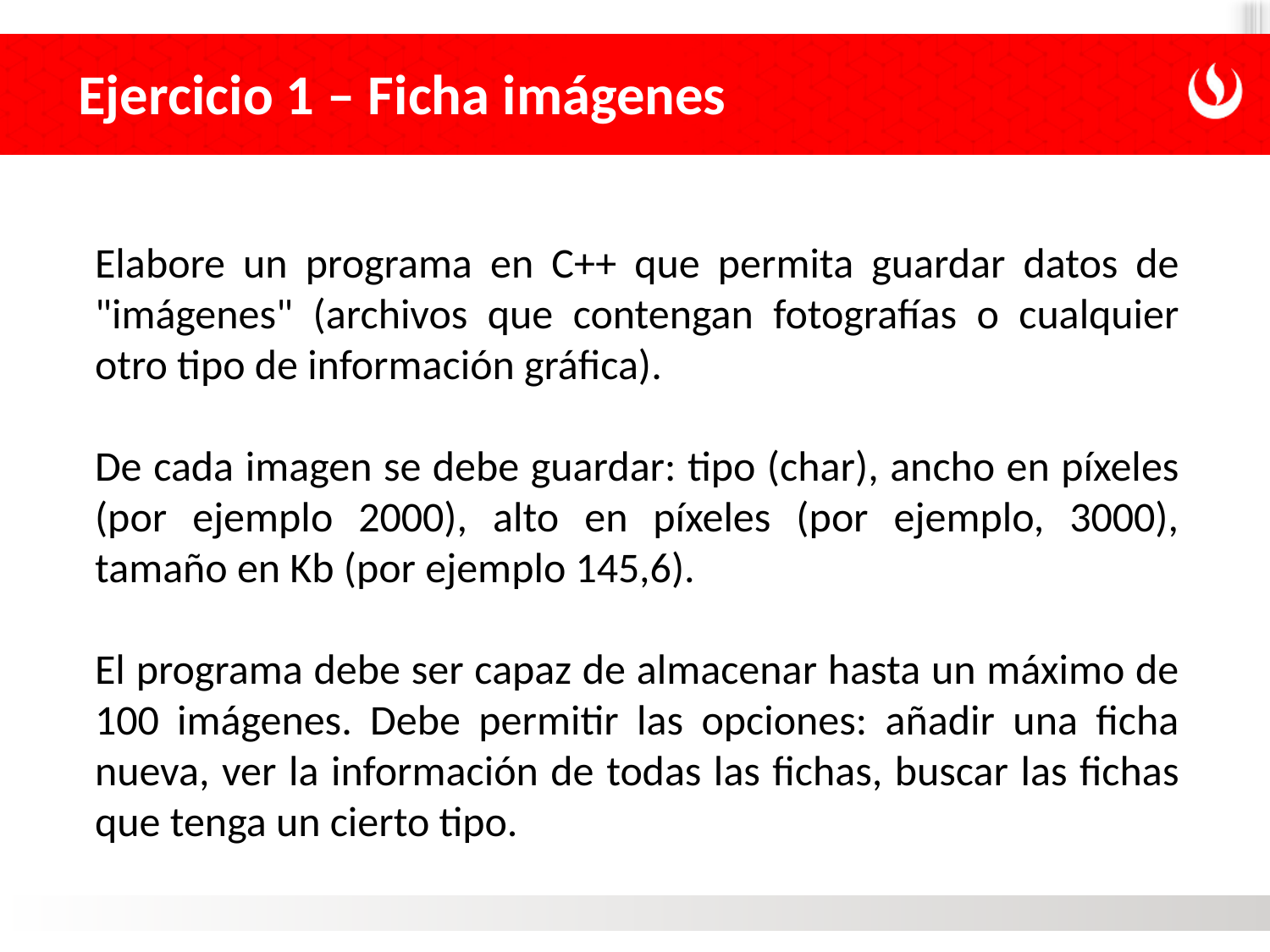

# Ejercicio 1 – Ficha imágenes
Elabore un programa en C++ que permita guardar datos de "imágenes" (archivos que contengan fotografías o cualquier otro tipo de información gráfica).

De cada imagen se debe guardar: tipo (char), ancho en píxeles (por ejemplo 2000), alto en píxeles (por ejemplo, 3000), tamaño en Kb (por ejemplo 145,6).

El programa debe ser capaz de almacenar hasta un máximo de 100 imágenes. Debe permitir las opciones: añadir una ficha nueva, ver la información de todas las fichas, buscar las fichas que tenga un cierto tipo.